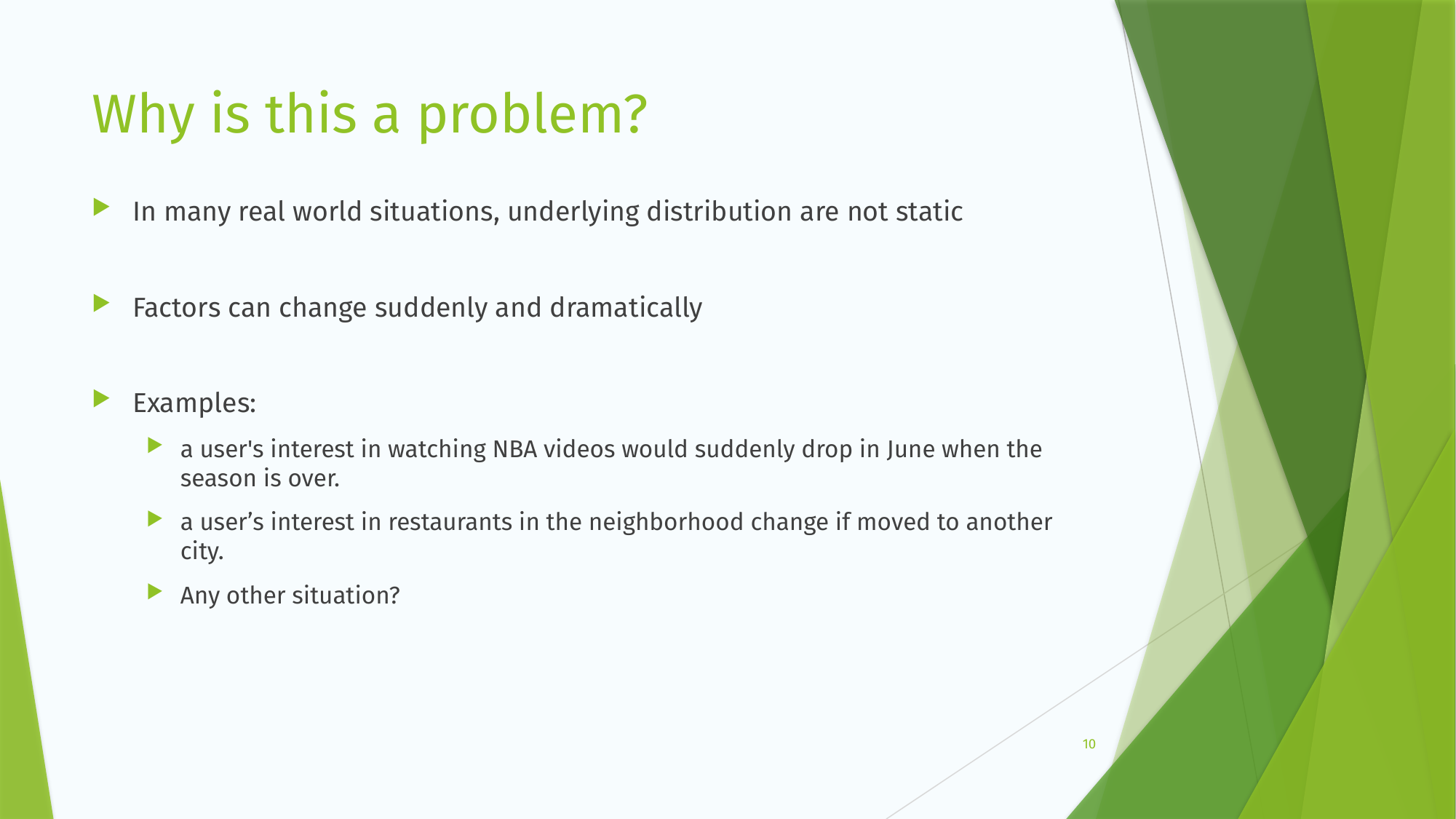

# Why is this a problem?
In many real world situations, underlying distribution are not static

Factors can change suddenly and dramatically

Examples:
a user's interest in watching NBA videos would suddenly drop in June when the season is over.
a user’s interest in restaurants in the neighborhood change if moved to another city.
Any other situation?

10